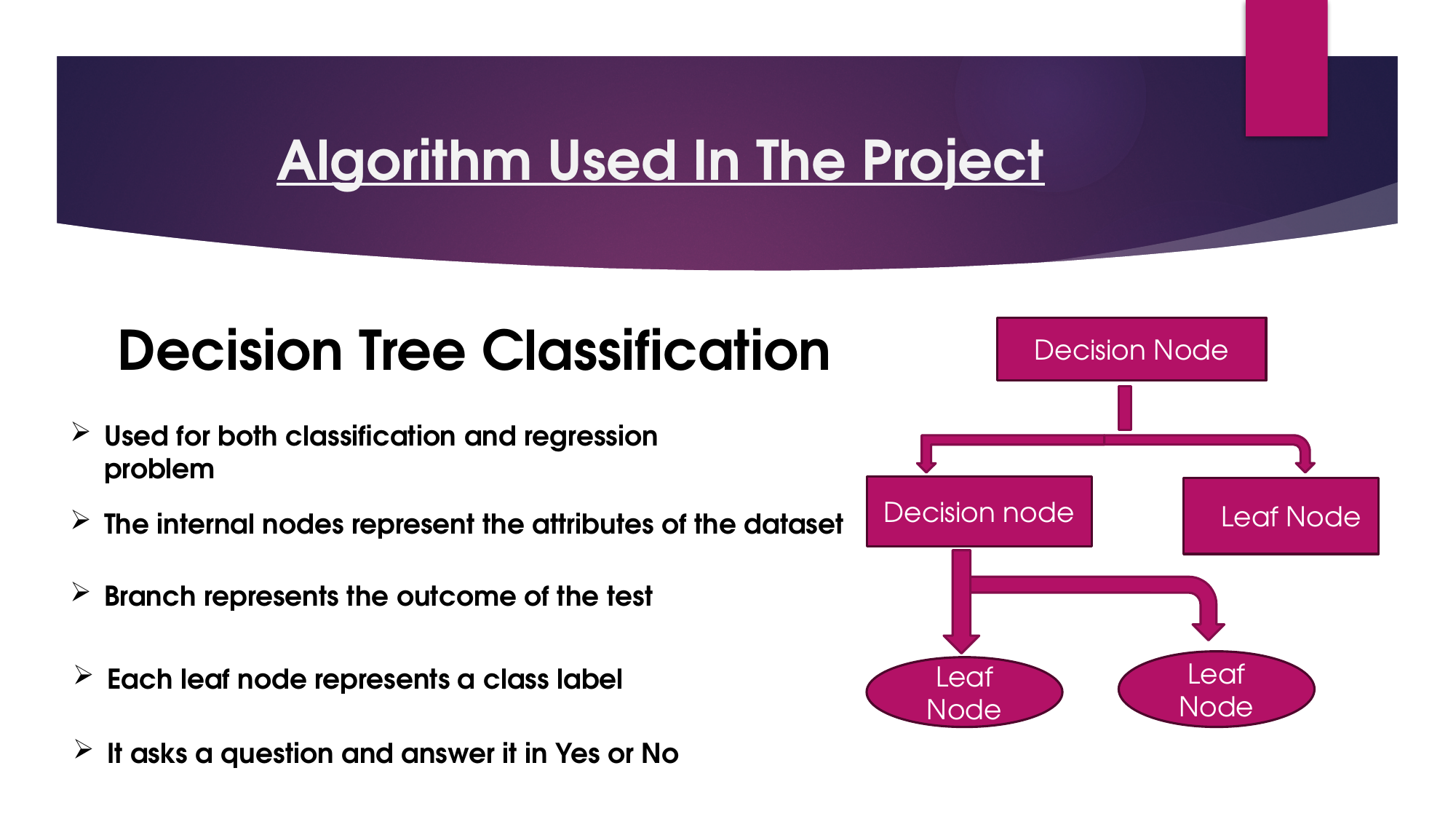

# Algorithm Used In The Project
Decision Tree Classification
Decision Node

Used for both classification and regression problem

Decision node
Leaf Node

The internal nodes represent the attributes of the dataset
Branch represents the outcome of the test

Leaf Node
Each leaf node represents a class label
Leaf Node
It asks a question and answer it in Yes or No